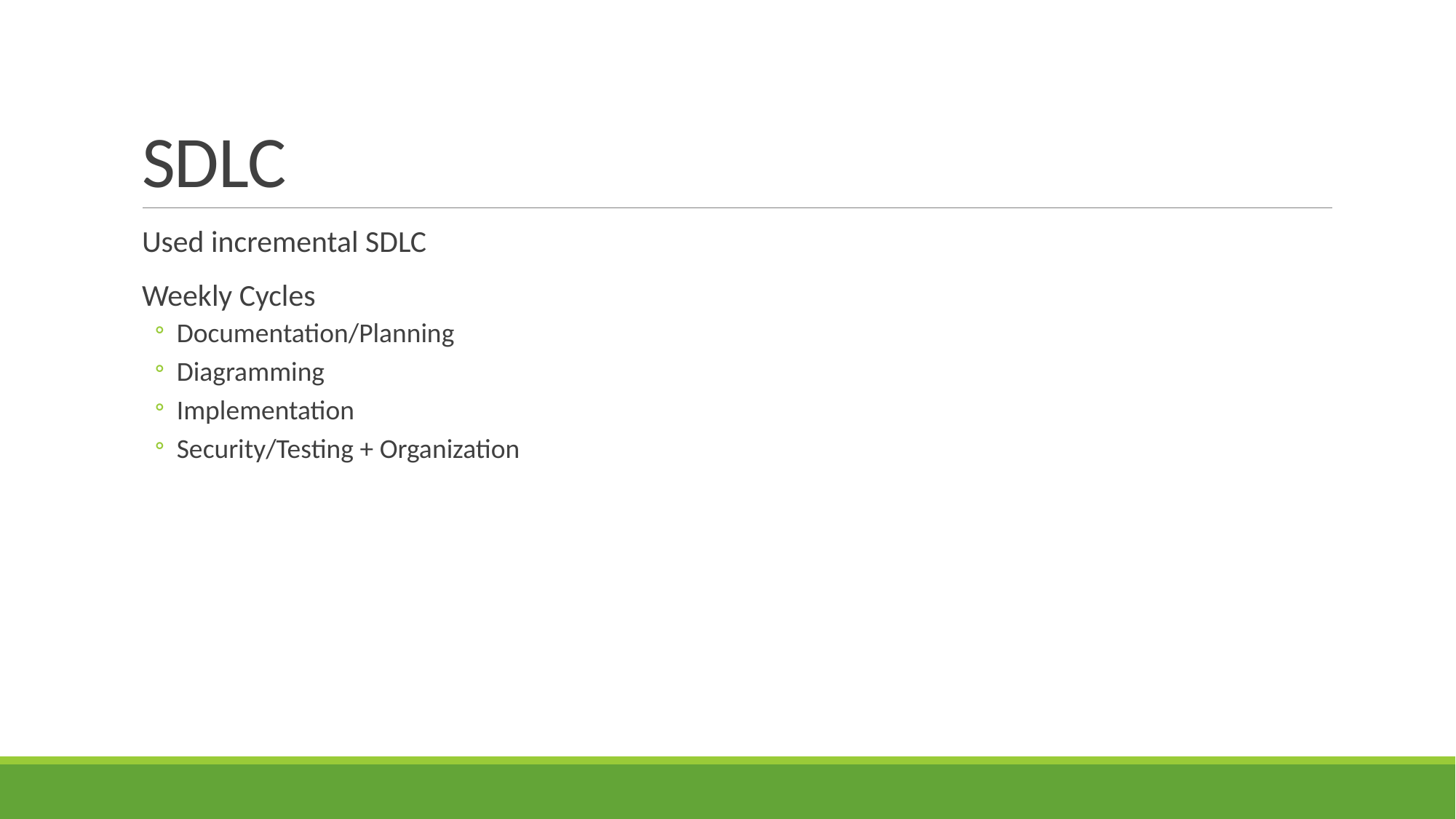

# SDLC
Used incremental SDLC
Weekly Cycles
Documentation/Planning
Diagramming
Implementation
Security/Testing + Organization